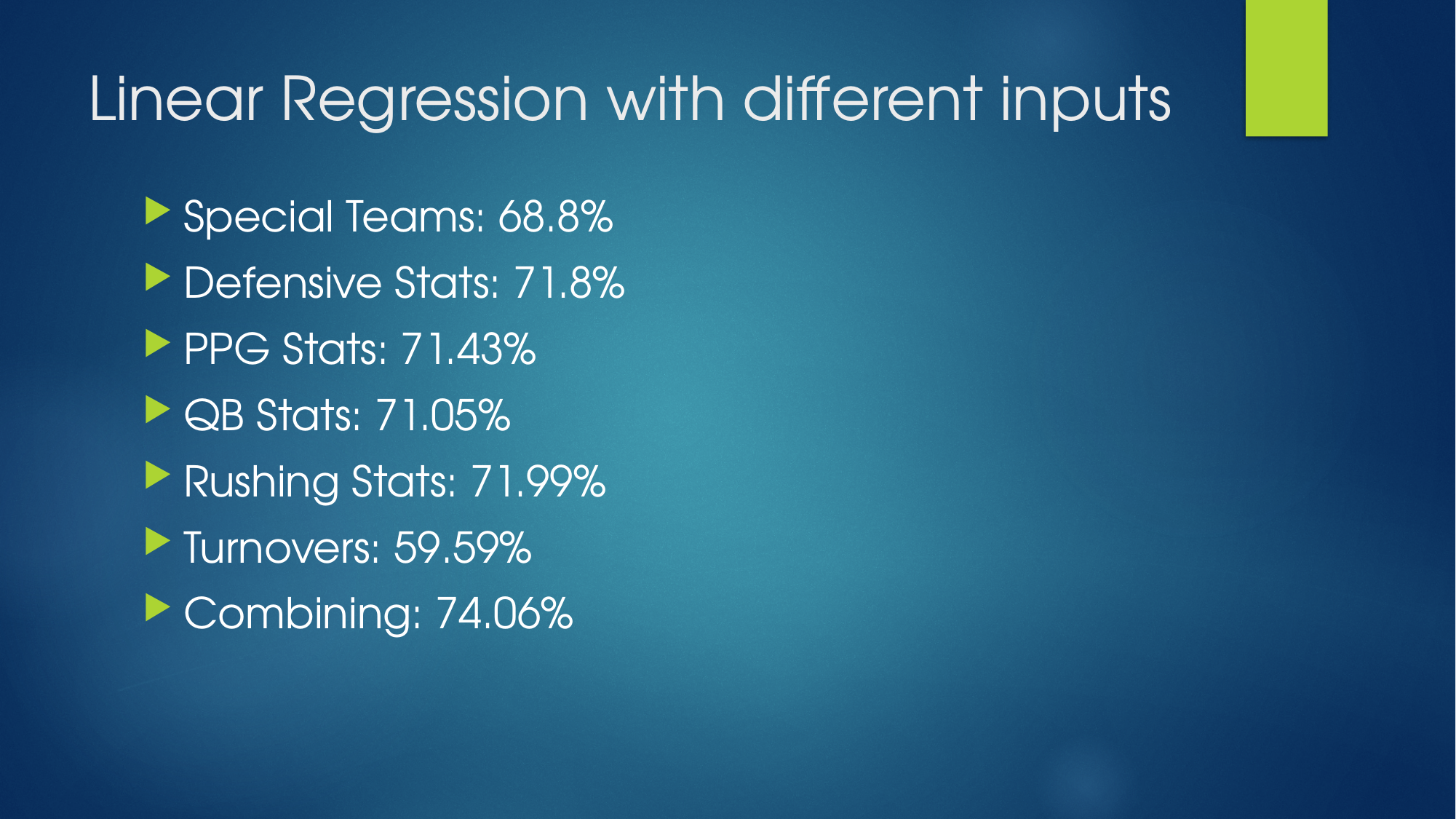

# Linear Regression with different inputs
Special Teams: 68.8%
Defensive Stats: 71.8%
PPG Stats: 71.43%
QB Stats: 71.05%
Rushing Stats: 71.99%
Turnovers: 59.59%
Combining: 74.06%